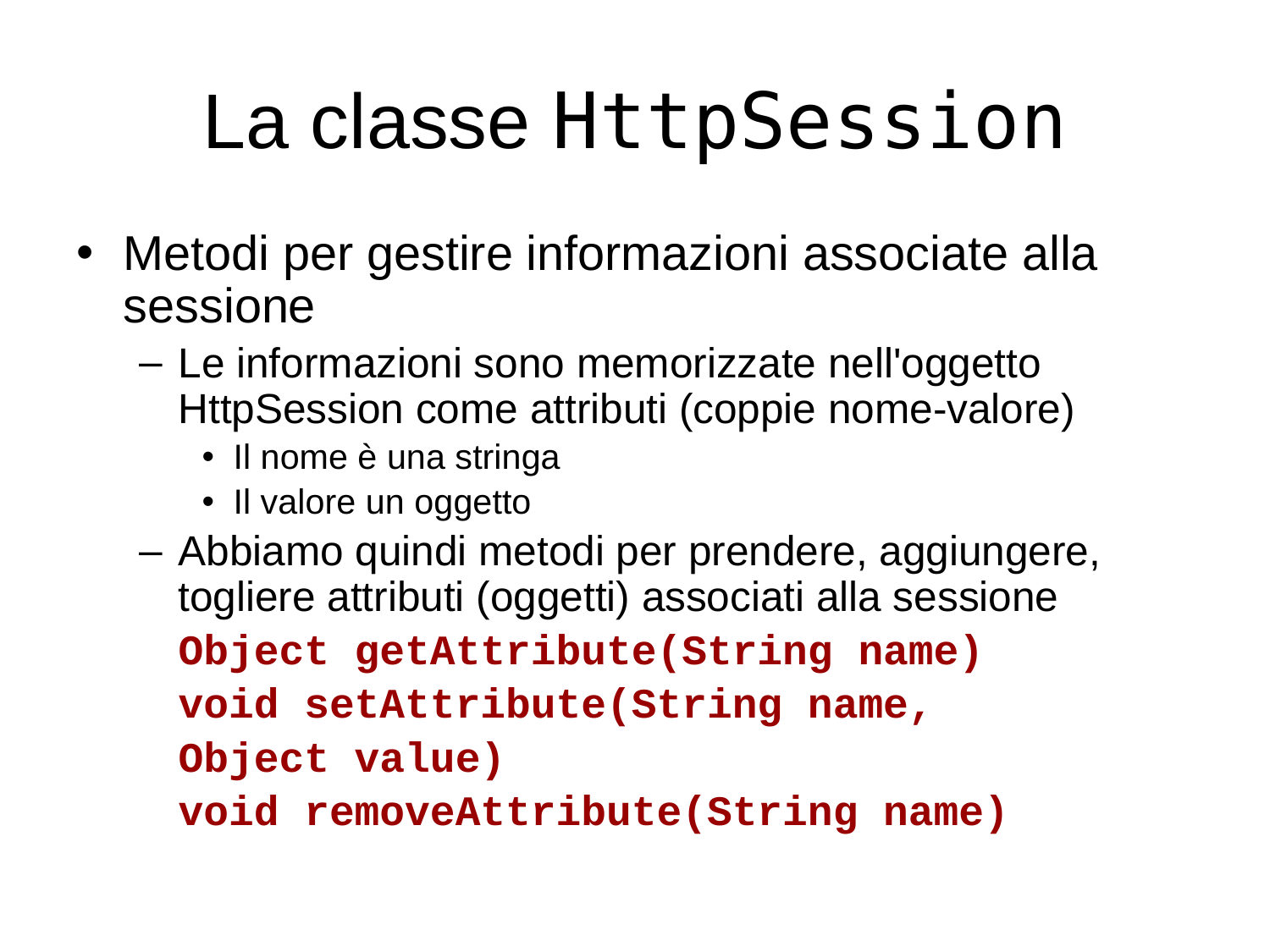

# La classe HttpSession
Metodi per gestire informazioni associate alla sessione
Le informazioni sono memorizzate nell'oggetto HttpSession come attributi (coppie nome-valore)
Il nome è una stringa
Il valore un oggetto
Abbiamo quindi metodi per prendere, aggiungere, togliere attributi (oggetti) associati alla sessione
	Object getAttribute(String name)
	void setAttribute(String name,
										Object value)
	void removeAttribute(String name)